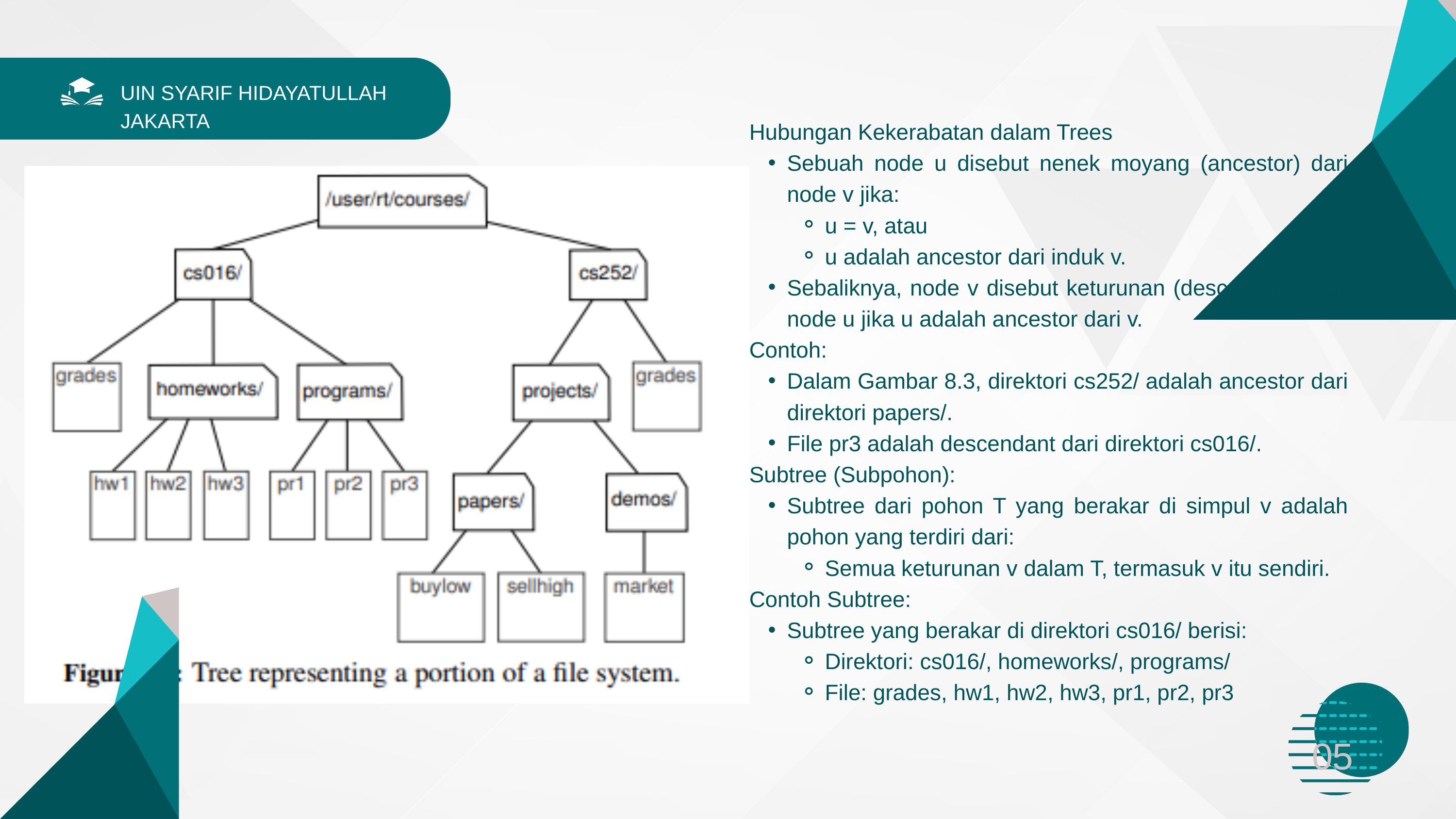

UIN SYARIF HIDAYATULLAH JAKARTA

Hubungan Kekerabatan dalam Trees
Sebuah node u disebut nenek moyang (ancestor) dari node v jika:
u = v, atau
u adalah ancestor dari induk v.
Sebaliknya, node v disebut keturunan (descendant) dari node u jika u adalah ancestor dari v.
Contoh:
Dalam Gambar 8.3, direktori cs252/ adalah ancestor dari direktori papers/.
File pr3 adalah descendant dari direktori cs016/.
Subtree (Subpohon):
Subtree dari pohon T yang berakar di simpul v adalah pohon yang terdiri dari:
Semua keturunan v dalam T, termasuk v itu sendiri.
Contoh Subtree:
Subtree yang berakar di direktori cs016/ berisi:
Direktori: cs016/, homeworks/, programs/
File: grades, hw1, hw2, hw3, pr1, pr2, pr3

05